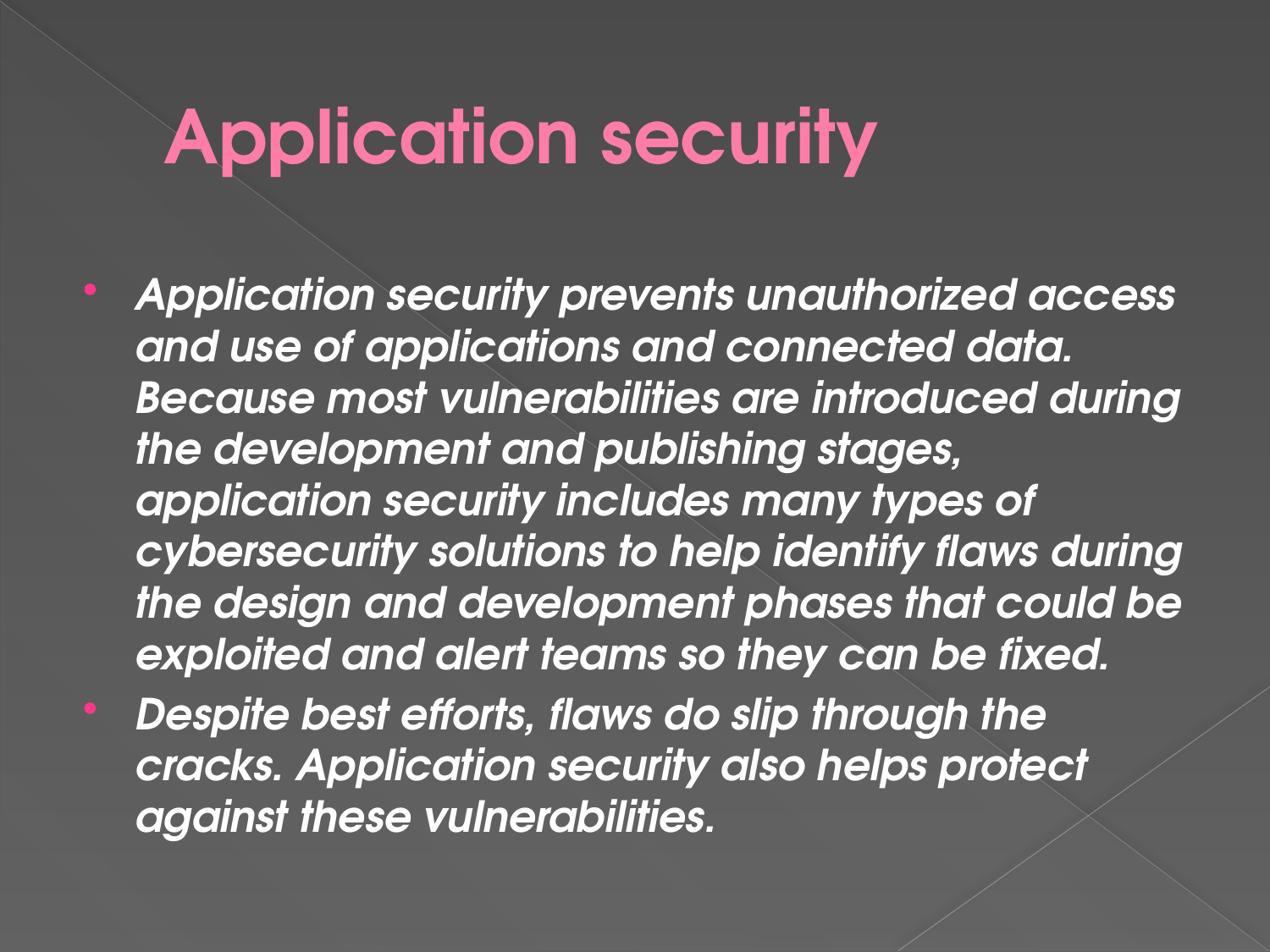

# Application security
Application security prevents unauthorized access and use of applications and connected data. Because most vulnerabilities are introduced during the development and publishing stages, application security includes many types of cybersecurity solutions to help identify flaws during the design and development phases that could be exploited and alert teams so they can be fixed.
Despite best efforts, flaws do slip through the cracks. Application security also helps protect against these vulnerabilities.